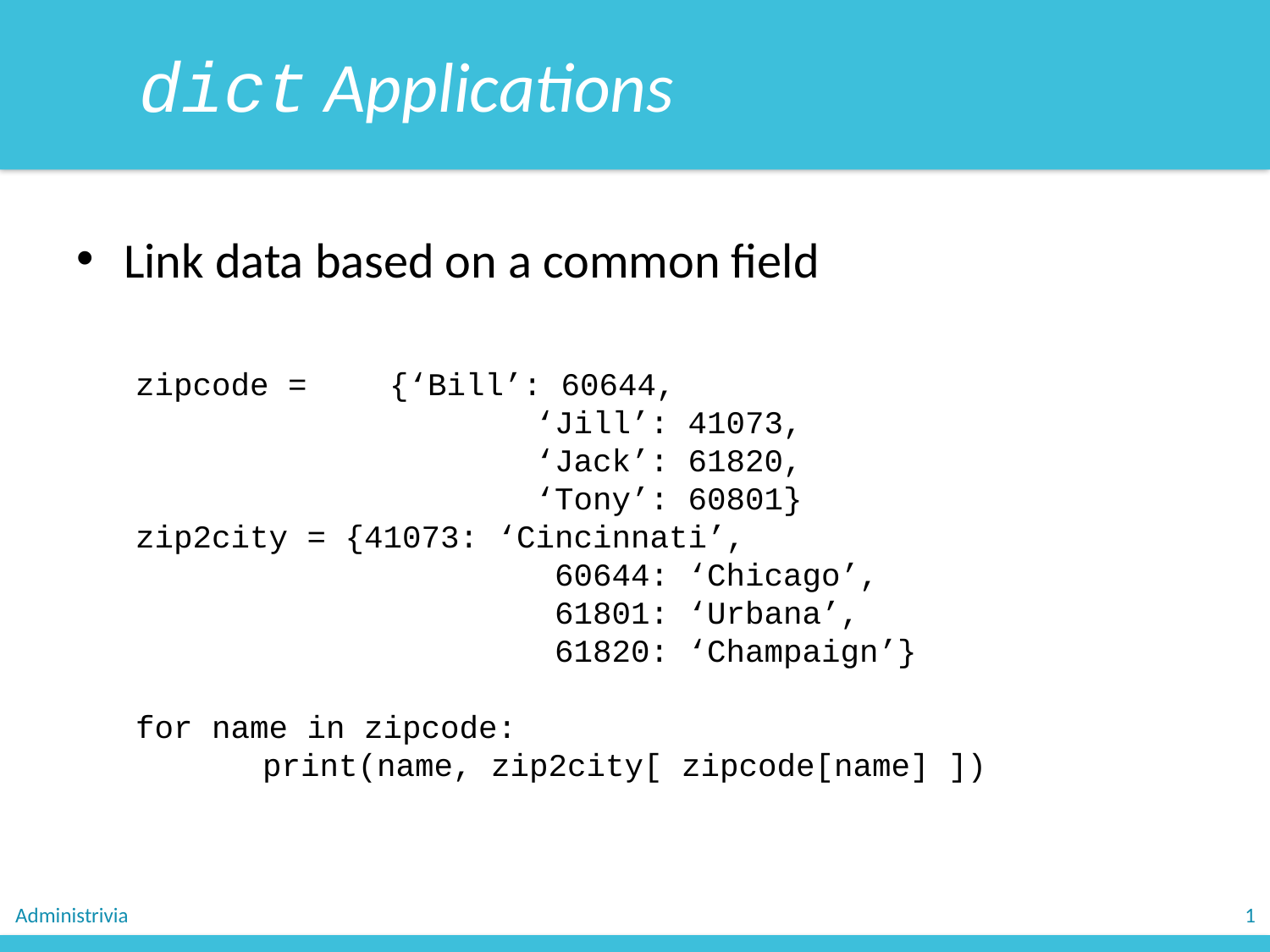

dict Applications
Link data based on a common field

zipcode = 	{‘Bill’: 60644,
			 ‘Jill’: 41073,
			 ‘Jack’: 61820,
			 ‘Tony’: 60801}
zip2city = {41073: ‘Cincinnati’,
			  60644: ‘Chicago’,
			  61801: ‘Urbana’,
			  61820: ‘Champaign’}

for name in zipcode:
	print(name, zip2city[ zipcode[name] ])

Administrivia
1